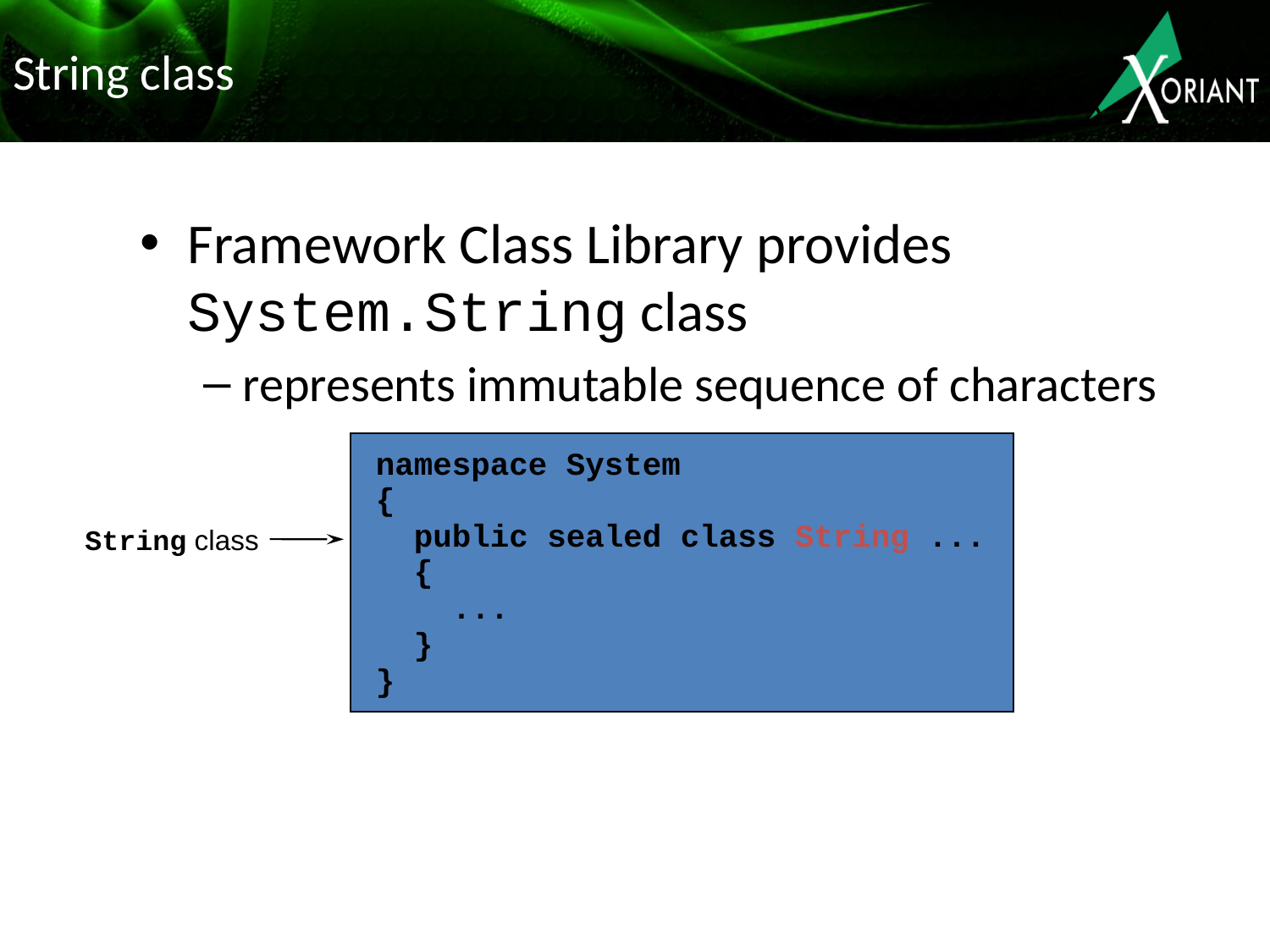

# String class
Framework Class Library provides System.String class
represents immutable sequence of characters
namespace System
{
  public sealed class String ...
  {
    ...
  }
}
String class